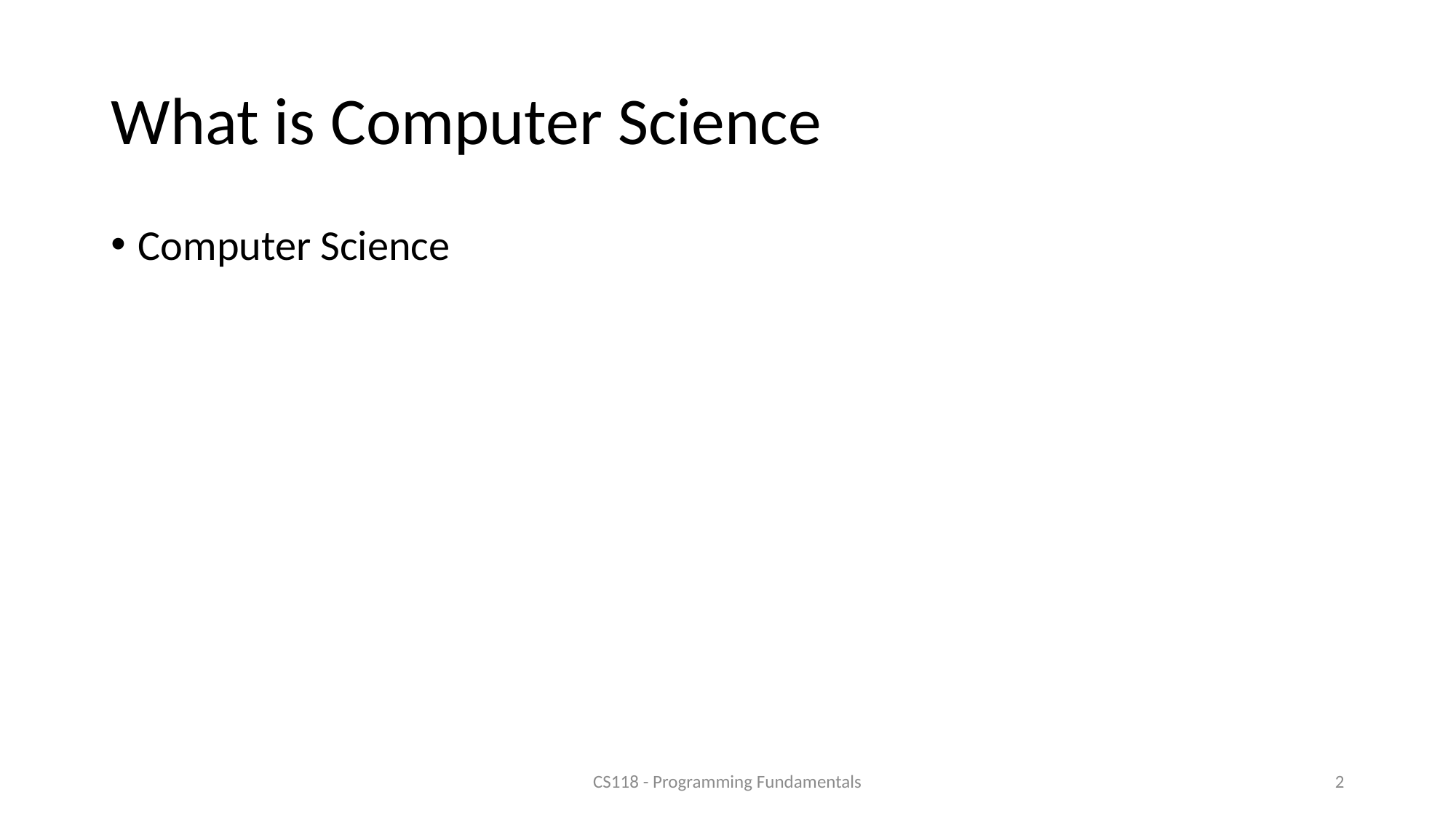

# What is Computer Science
Computer Science
CS118 - Programming Fundamentals
2